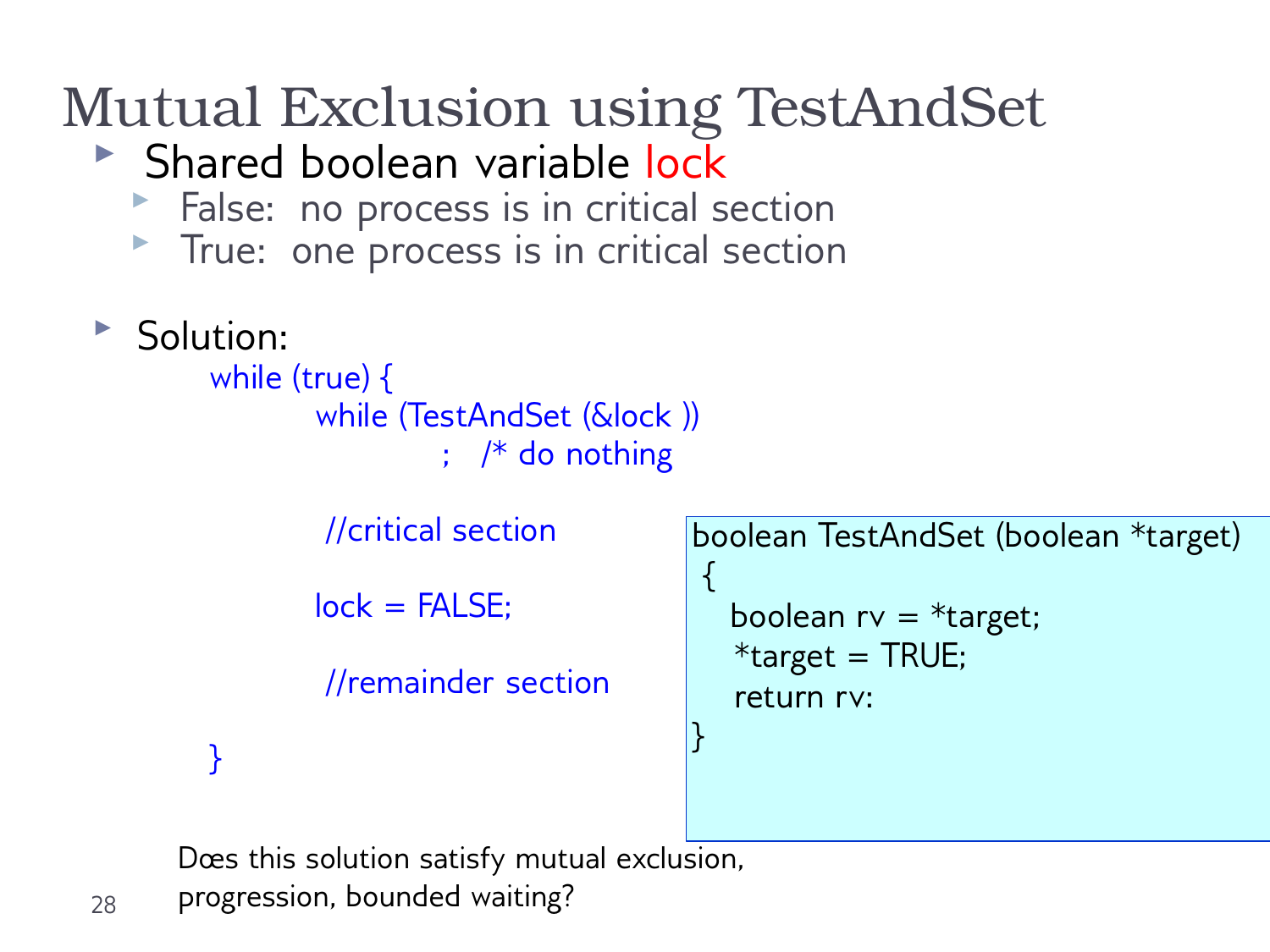

Mutual Exclusion using TestAndSet
Shared boolean variable lock
False:  no process is in critical section
True:  one process is in critical section

Solution:
           while (true) {
                     while (TestAndSet (&lock ))
                                 ;   /* do nothing

                      //critical section

                     lock = FALSE;

                      //remainder section

           }

boolean TestAndSet (boolean *target)
 {
	boolean rv = *target;
    *target = TRUE;
    return rv:
}
Does this solution satisfy mutual exclusion,
progression, bounded waiting?
28